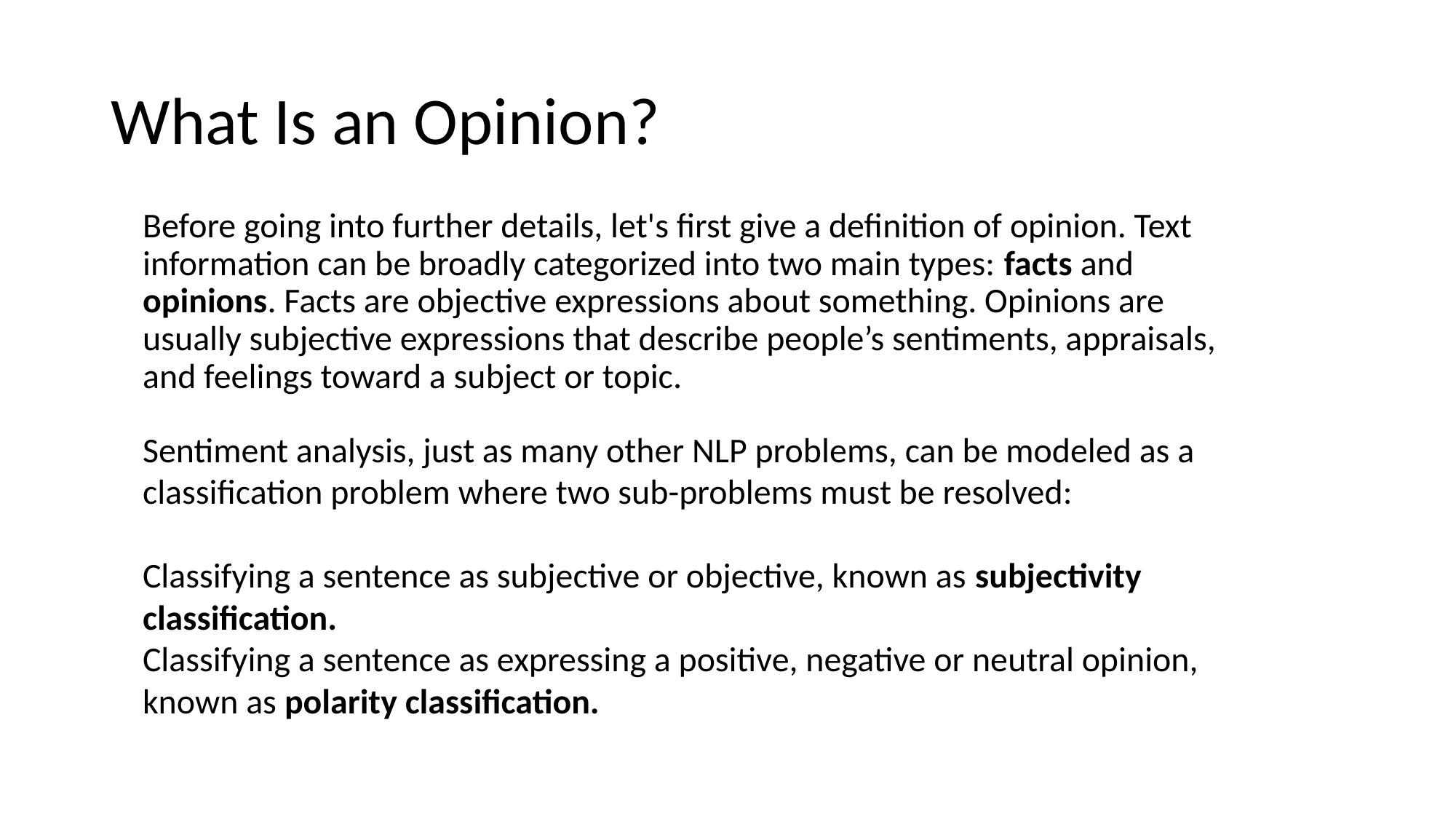

# What Is an Opinion?
Before going into further details, let's first give a definition of opinion. Text information can be broadly categorized into two main types: facts and opinions. Facts are objective expressions about something. Opinions are usually subjective expressions that describe people’s sentiments, appraisals, and feelings toward a subject or topic.
Sentiment analysis, just as many other NLP problems, can be modeled as a classification problem where two sub-problems must be resolved:

Classifying a sentence as subjective or objective, known as subjectivity classification.
Classifying a sentence as expressing a positive, negative or neutral opinion, known as polarity classification.